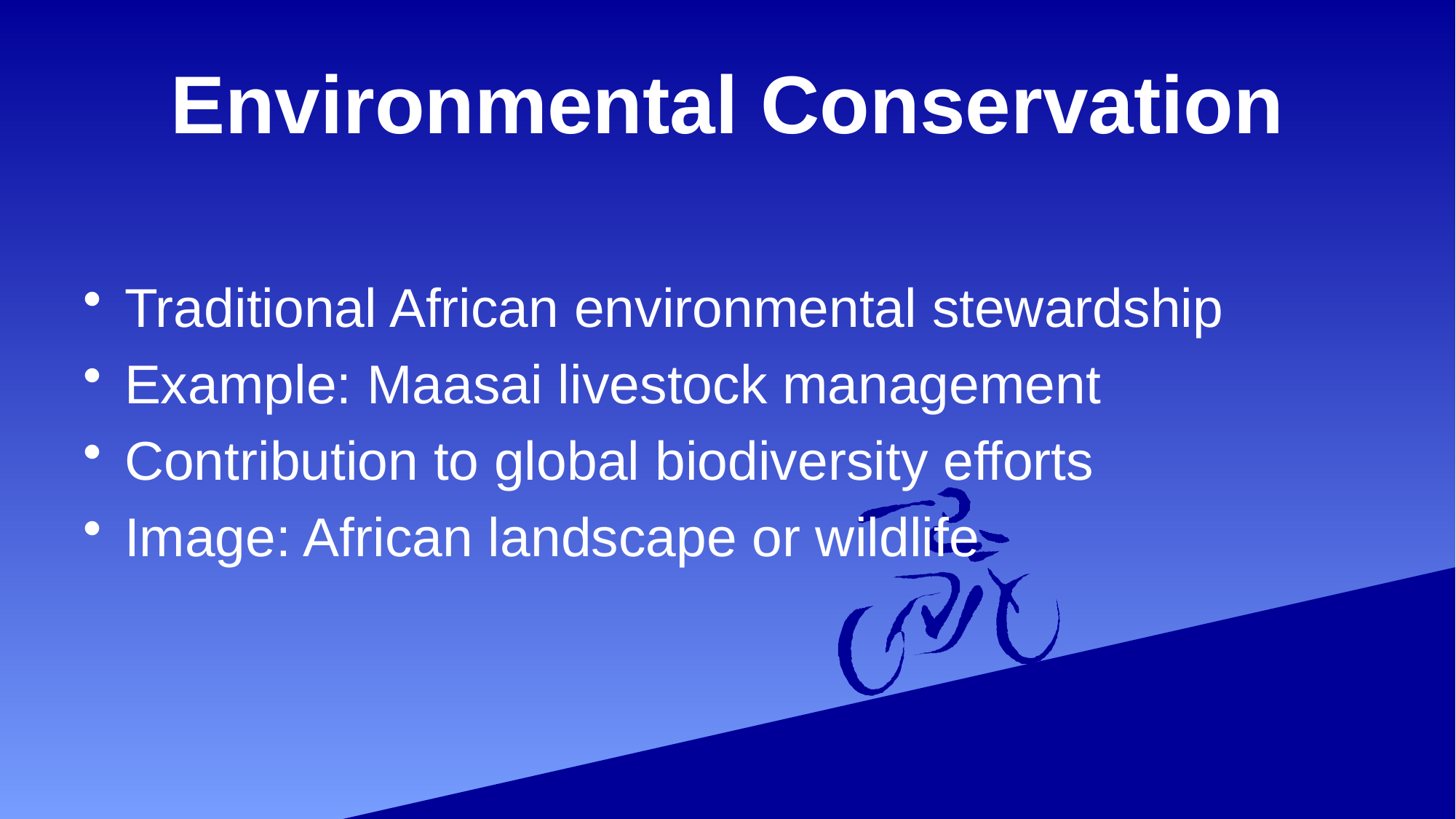

# Environmental Conservation

Traditional African environmental stewardship
Example: Maasai livestock management
Contribution to global biodiversity efforts
Image: African landscape or wildlife